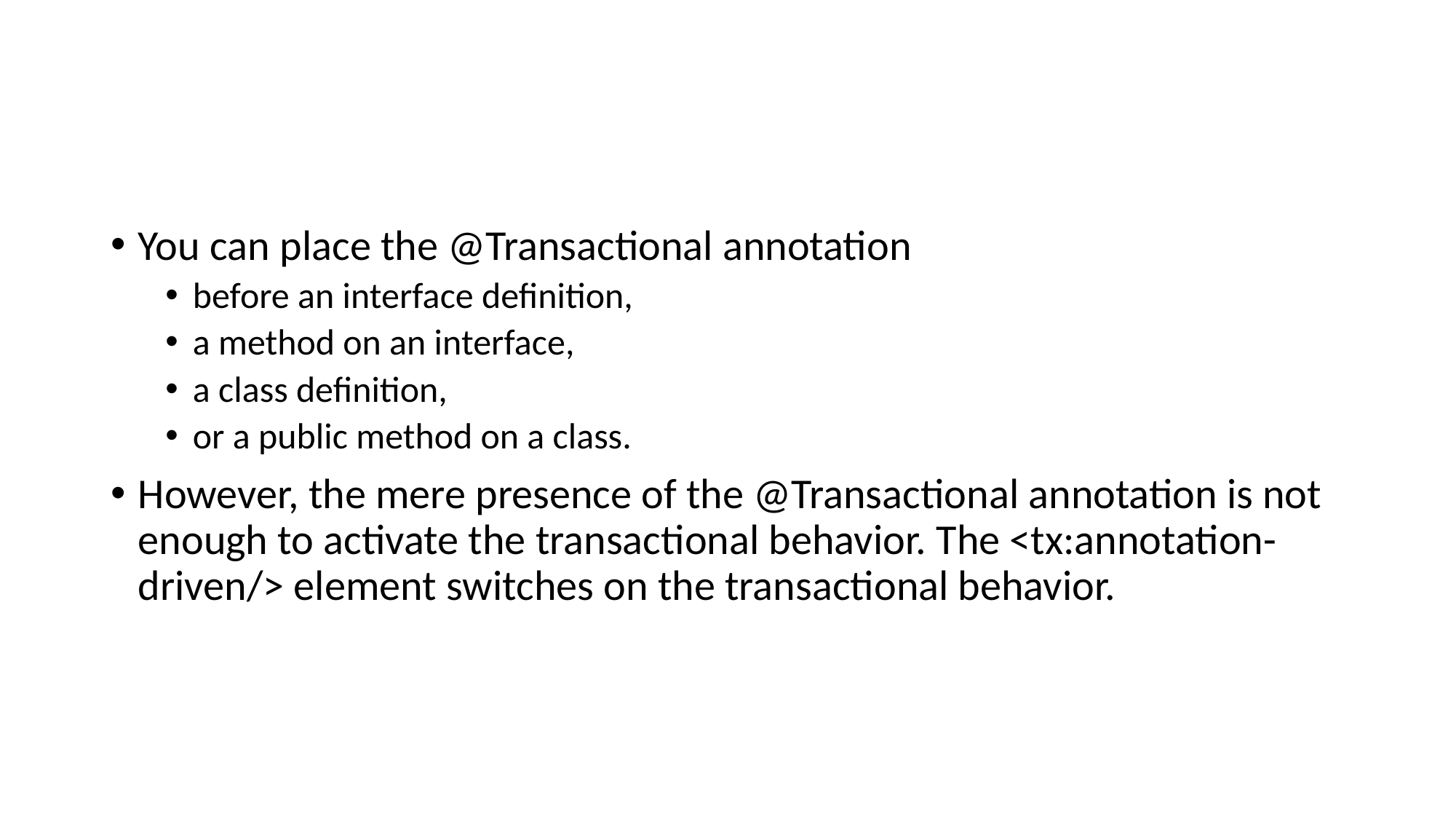

#
You can place the @Transactional annotation
before an interface definition,
a method on an interface,
a class definition,
or a public method on a class.
However, the mere presence of the @Transactional annotation is not enough to activate the transactional behavior. The <tx:annotation-driven/> element switches on the transactional behavior.